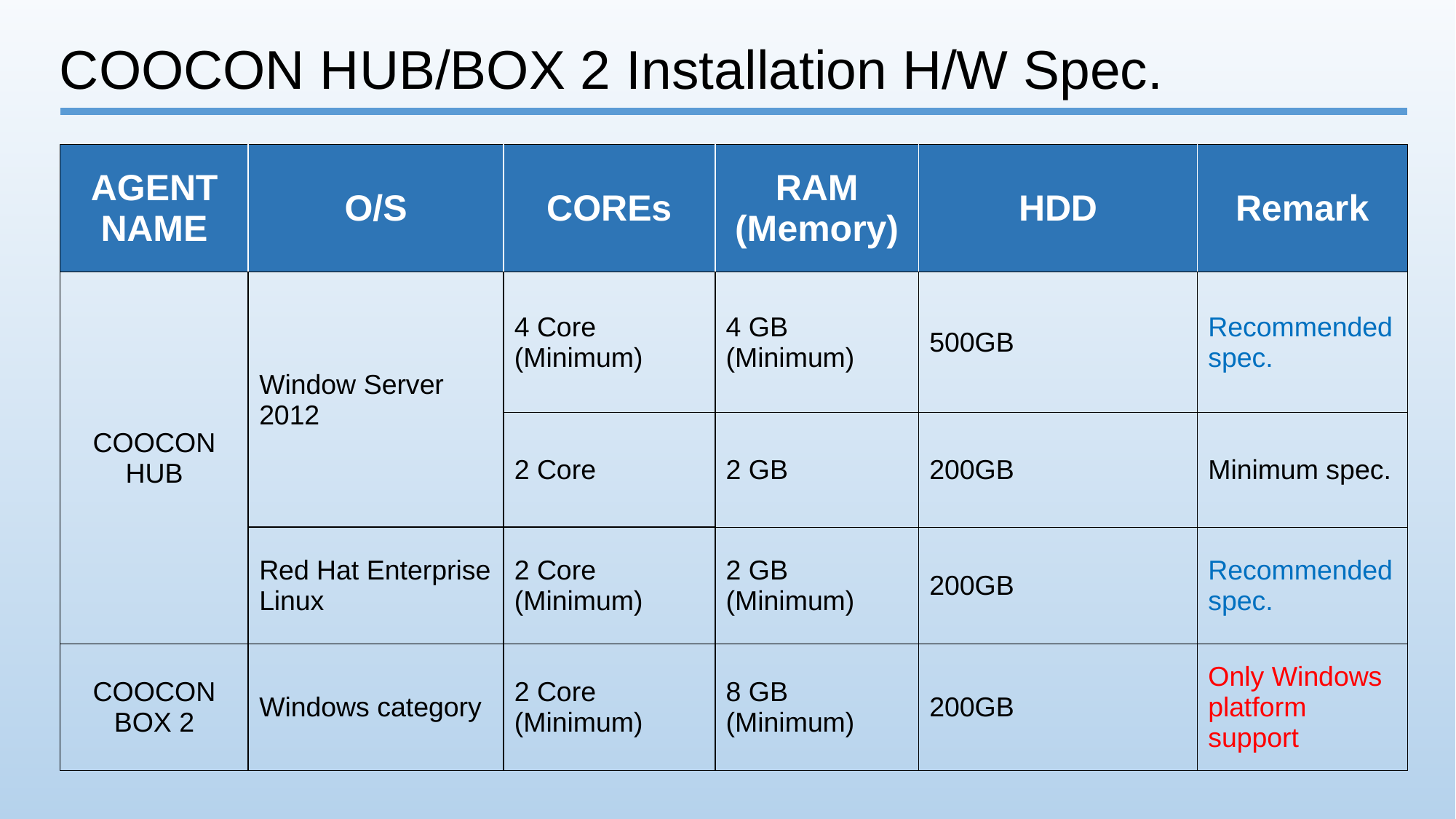

COOCON HUB/BOX 2 Installation H/W Spec.
| AGENT NAME | O/S | COREs | RAM (Memory) | HDD | Remark |
| --- | --- | --- | --- | --- | --- |
| COOCON HUB | Window Server 2012 | 4 Core (Minimum) | 4 GB (Minimum) | 500GB | Recommended spec. |
|  |  | 2 Core | 2 GB | 200GB | Minimum spec. |
|  | Red Hat Enterprise Linux | 2 Core (Minimum) | 2 GB (Minimum) | 200GB | Recommended spec. |
| COOCON BOX 2 | Windows category | 2 Core (Minimum) | 8 GB (Minimum) | 200GB | Only Windows platform support |